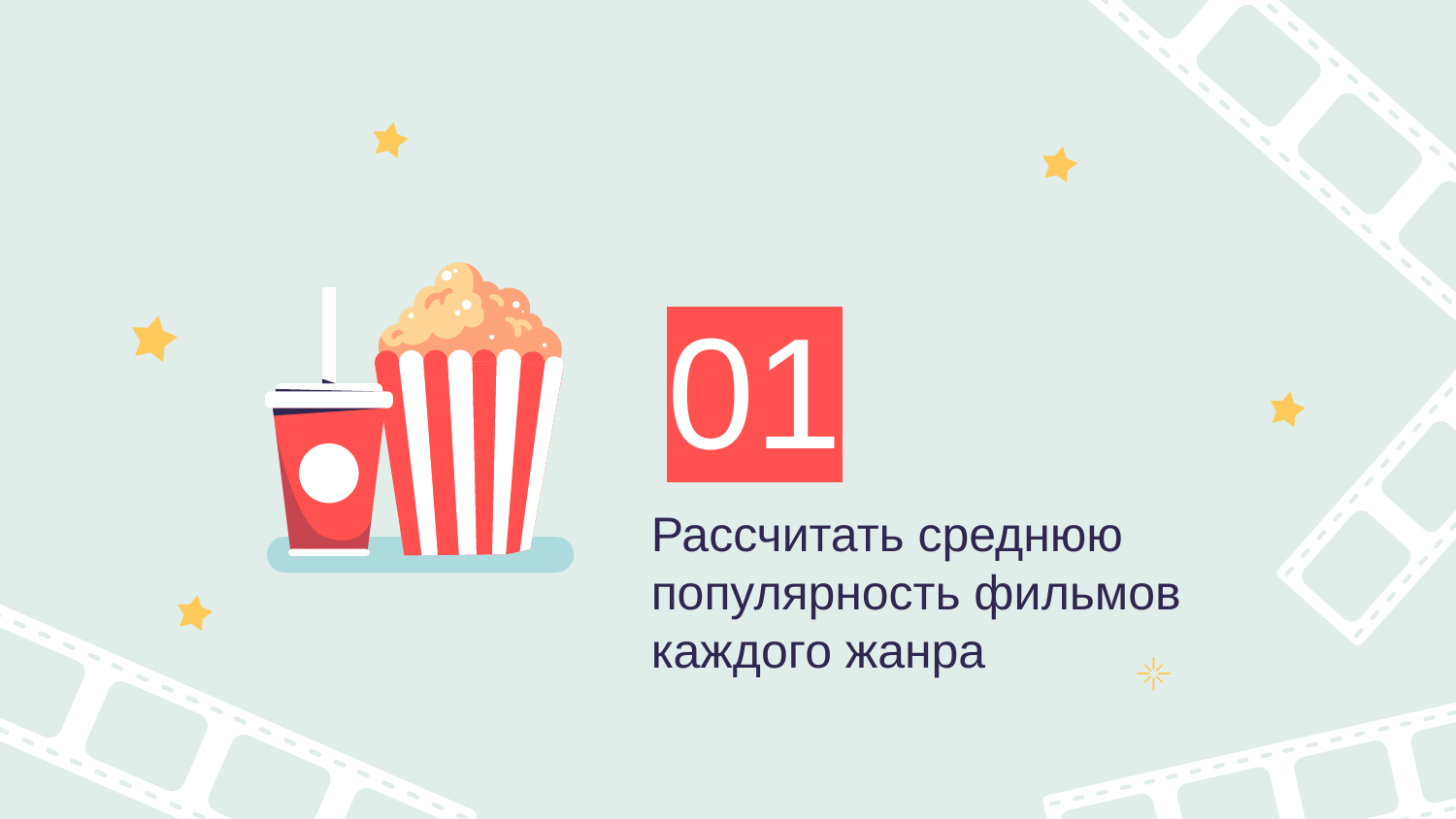

01

# Рассчитать среднюю популярность фильмов каждого жанра